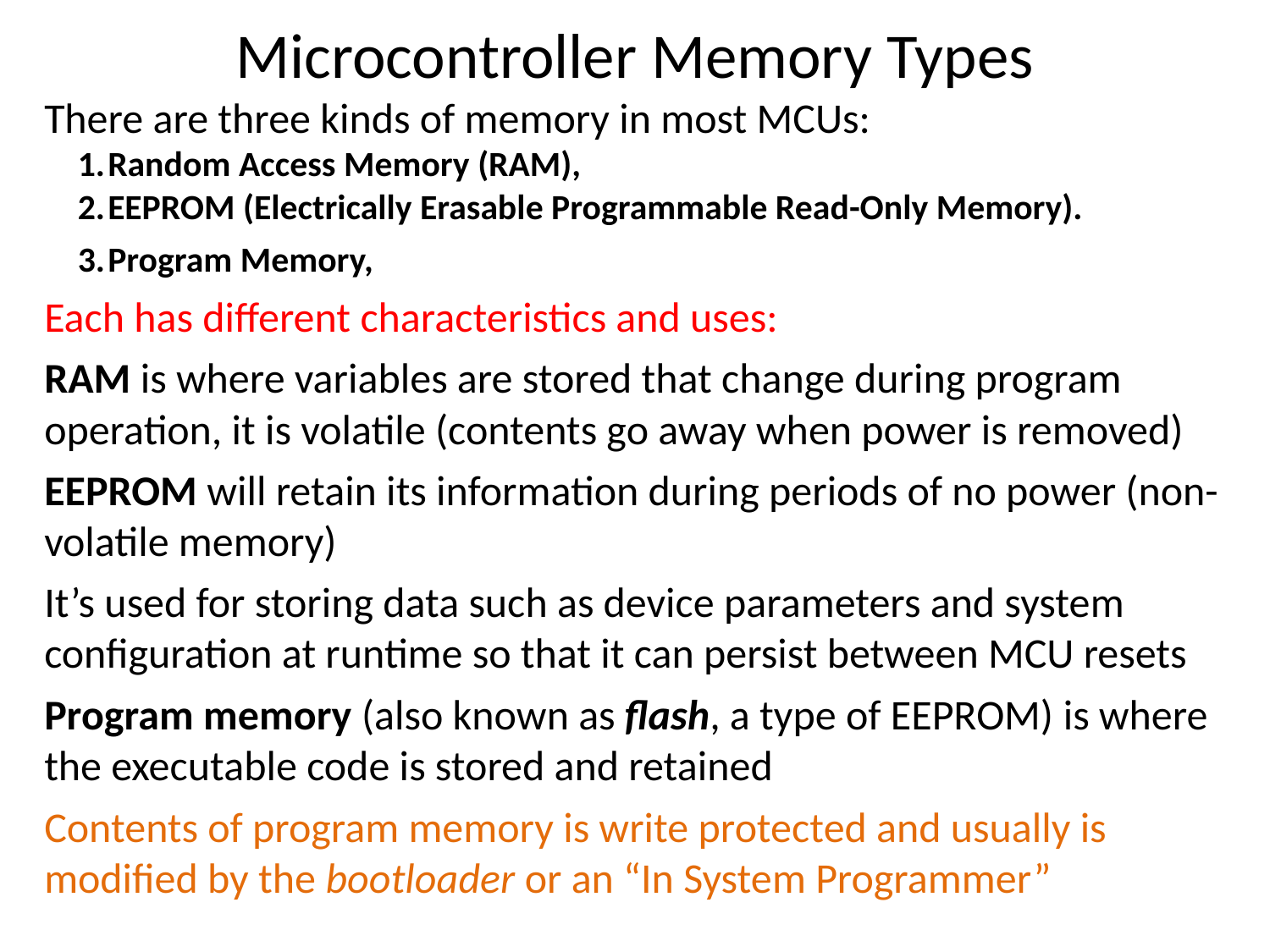

# Microcontroller Memory Types
There are three kinds of memory in most MCUs:
Random Access Memory (RAM),
EEPROM (Electrically Erasable Programmable Read-Only Memory).
Program Memory,
Each has different characteristics and uses:
RAM is where variables are stored that change during program operation, it is volatile (contents go away when power is removed)
EEPROM will retain its information during periods of no power (non-volatile memory)
It’s used for storing data such as device parameters and system configuration at runtime so that it can persist between MCU resets
Program memory (also known as flash, a type of EEPROM) is where the executable code is stored and retained
Contents of program memory is write protected and usually is modified by the bootloader or an “In System Programmer”